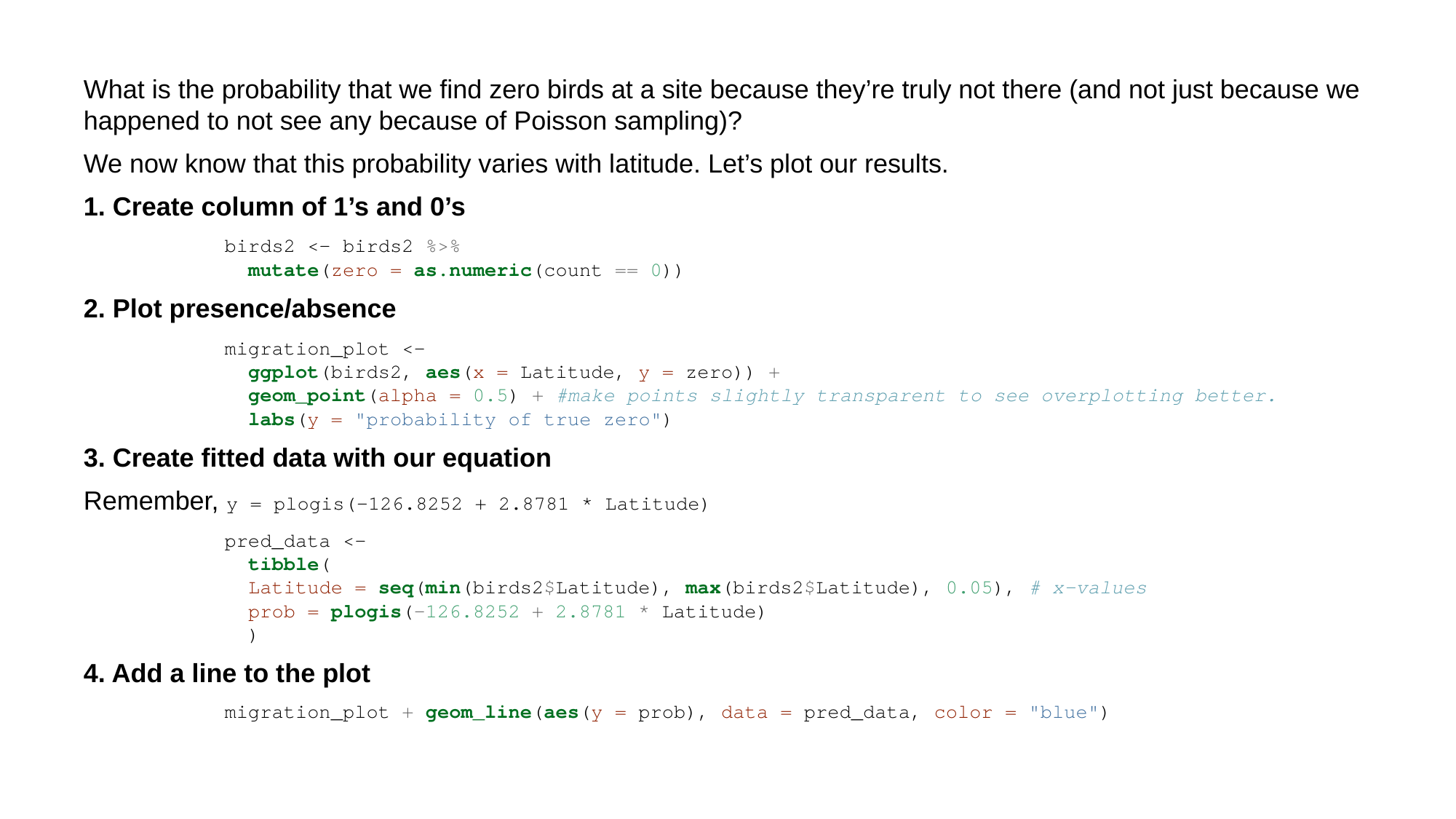

What is the probability that we find zero birds at a site because they’re truly not there (and not just because we happened to not see any because of Poisson sampling)?
We now know that this probability varies with latitude. Let’s plot our results.
1. Create column of 1’s and 0’s
birds2 <- birds2 %>%
  mutate(zero = as.numeric(count == 0))
2. Plot presence/absence
migration_plot <-
  ggplot(birds2, aes(x = Latitude, y = zero)) +
  geom_point(alpha = 0.5) + #make points slightly transparent to see overplotting better.
  labs(y = "probability of true zero")
3. Create fitted data with our equation
Remember, y = plogis(-126.8252 + 2.8781 * Latitude)
pred_data <-
  tibble(
  Latitude = seq(min(birds2$Latitude), max(birds2$Latitude), 0.05), # x-values
  prob = plogis(-126.8252 + 2.8781 * Latitude)
  )
4. Add a line to the plot
migration_plot + geom_line(aes(y = prob), data = pred_data, color = "blue")